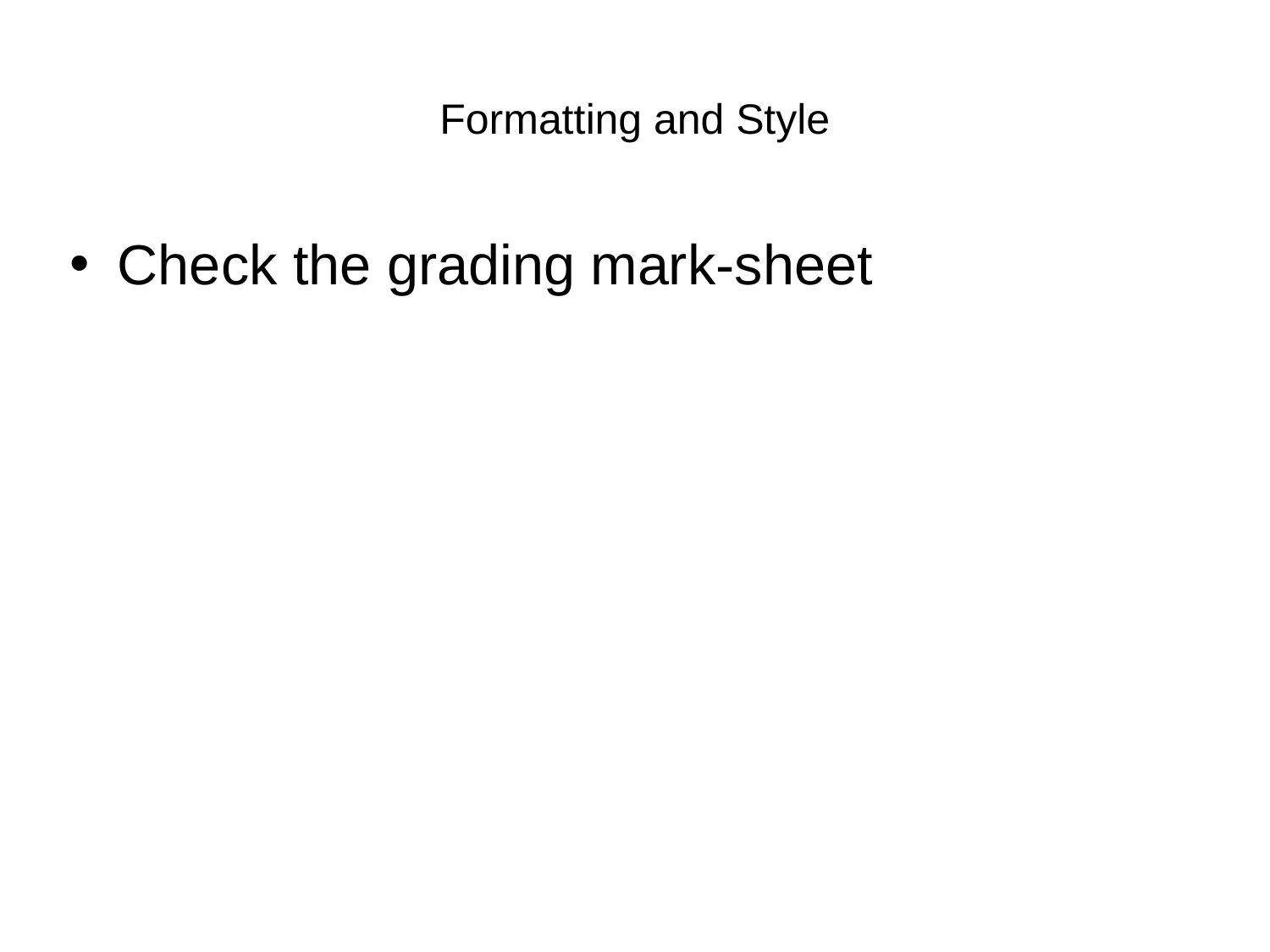

# Formatting and Style
Check the grading mark-sheet